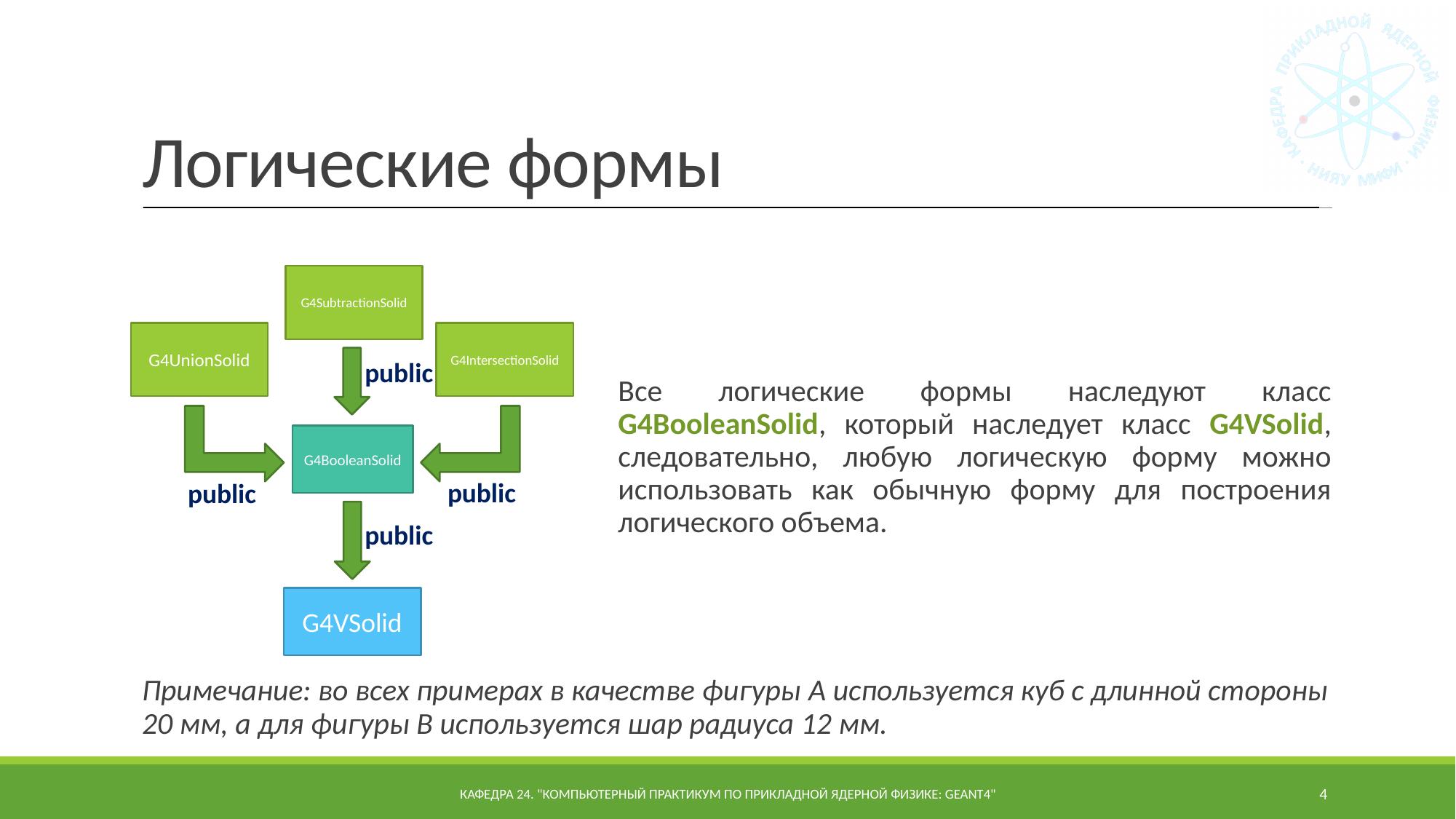

# Логические формы
G4SubtractionSolid
G4UnionSolid
G4IntersectionSolid

public
Все логические формы наследуют класс G4BooleanSolid, который наследует класс G4VSolid, следовательно, любую логическую форму можно использовать как обычную форму для построения логического объема.

G4BooleanSolid
public
public

public
G4VSolid
Примечание: во всех примерах в качестве фигуры A используется куб с длинной стороны 20 мм, а для фигуры В используется шар радиуса 12 мм.
Кафедра 24. "Компьютерный практикум по прикладной ядерной физике: Geant4"
4